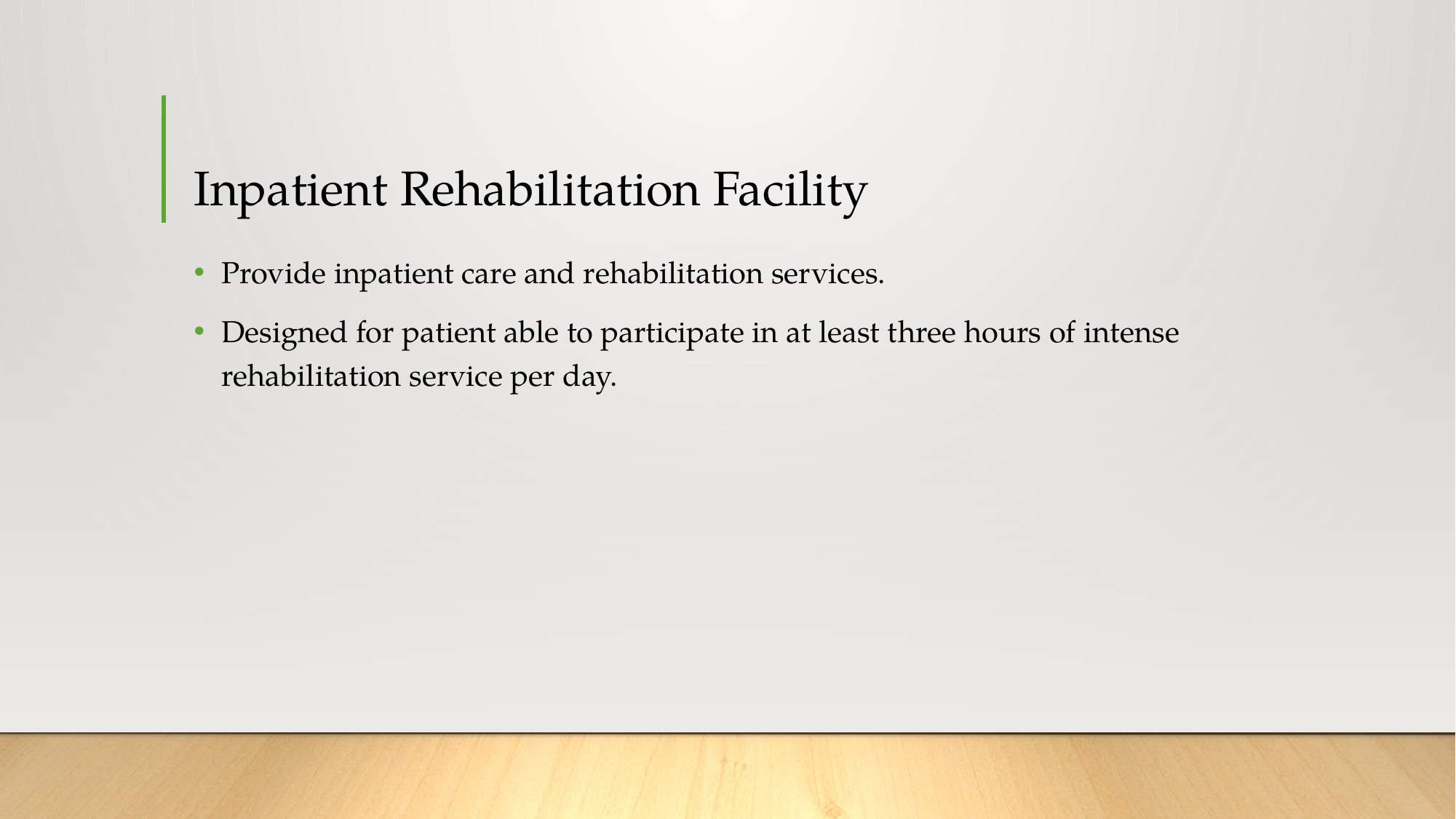

# Inpatient Rehabilitation Facility
Provide inpatient care and rehabilitation services.
Designed for patient able to participate in at least three hours of intense rehabilitation service per day.